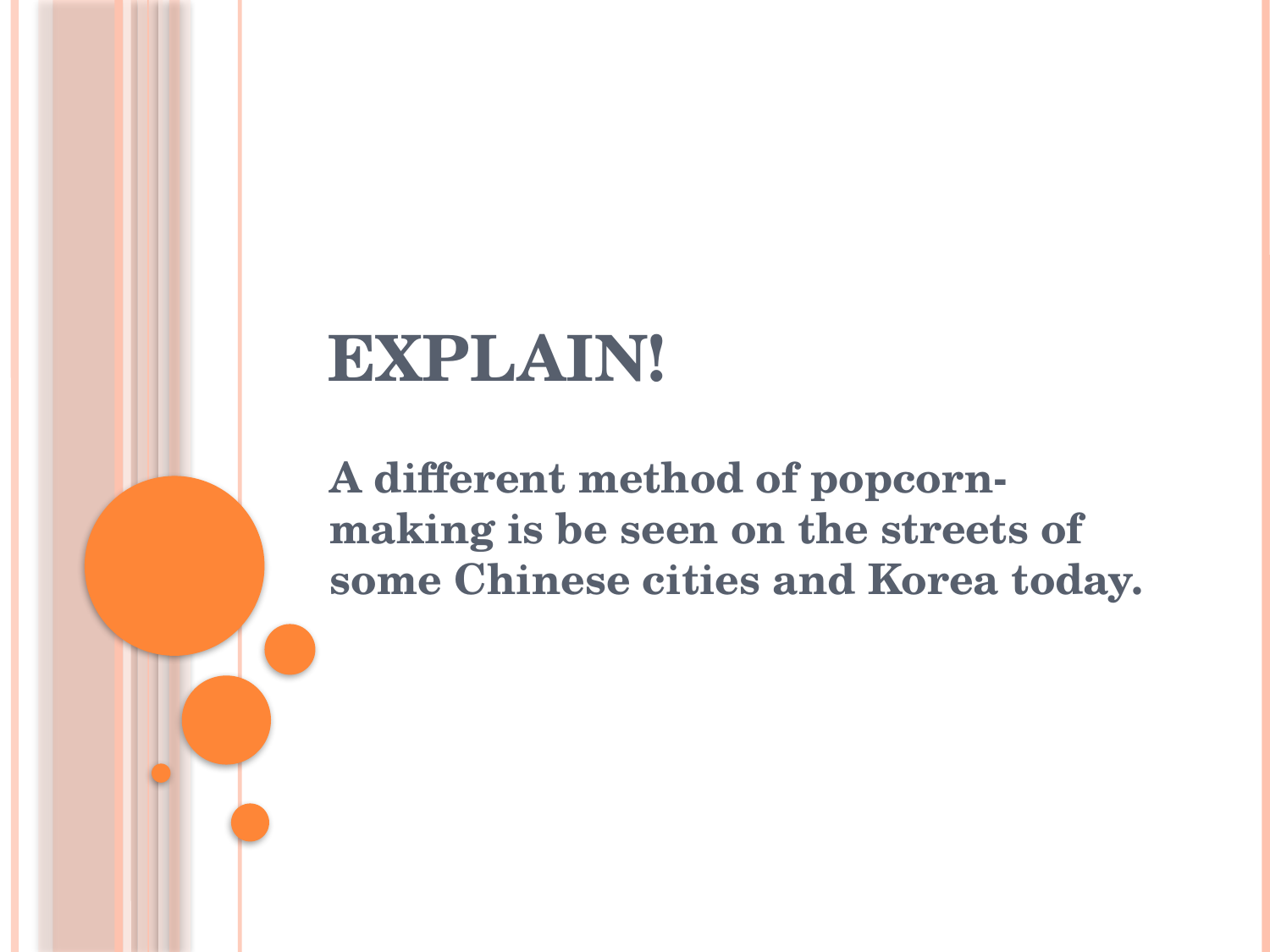

# explain!
A different method of popcorn-making is be seen on the streets of some Chinese cities and Korea today.